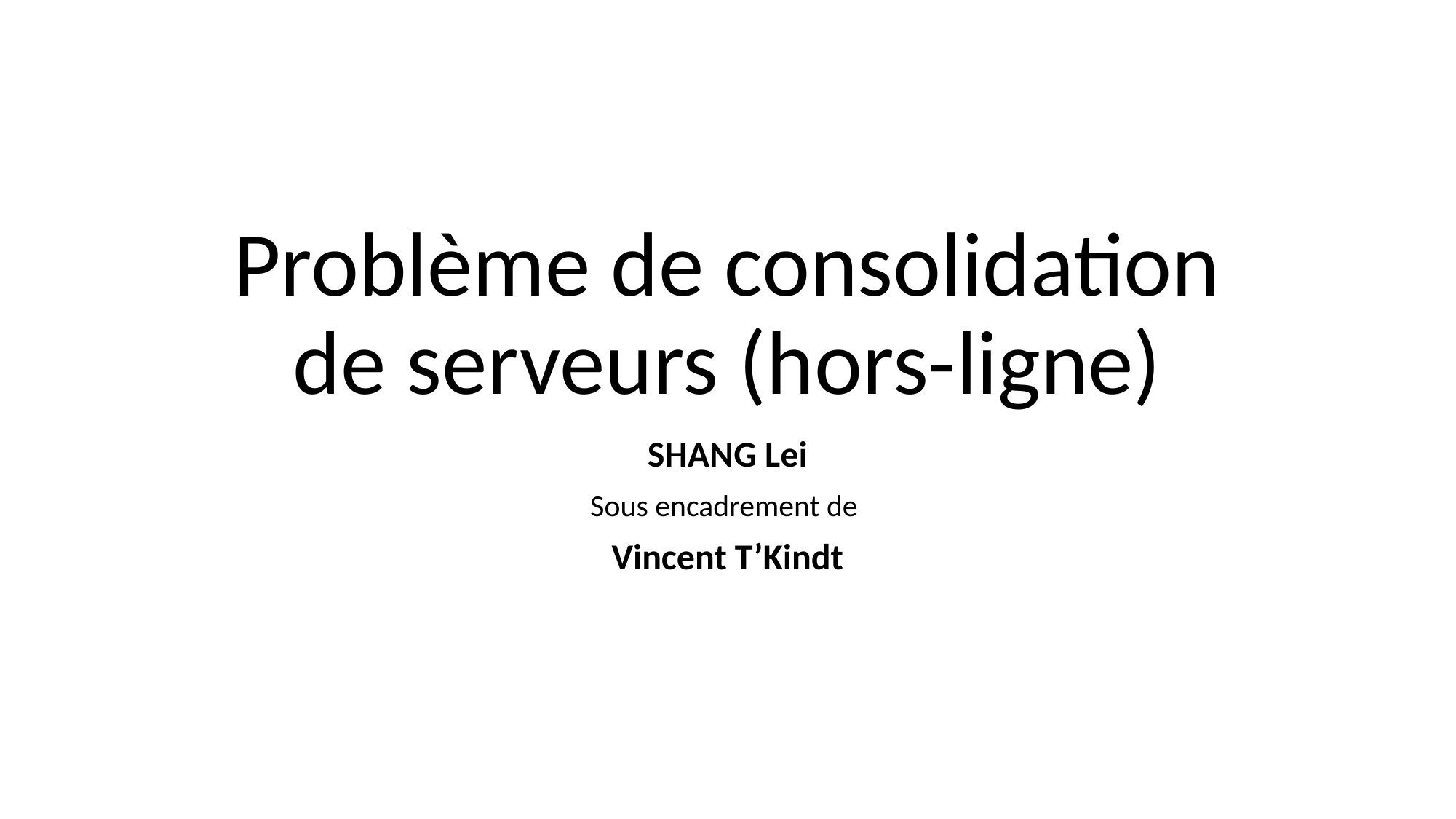

# Problème de consolidation de serveurs (hors-ligne)
SHANG Lei
Sous encadrement de
Vincent T’Kindt